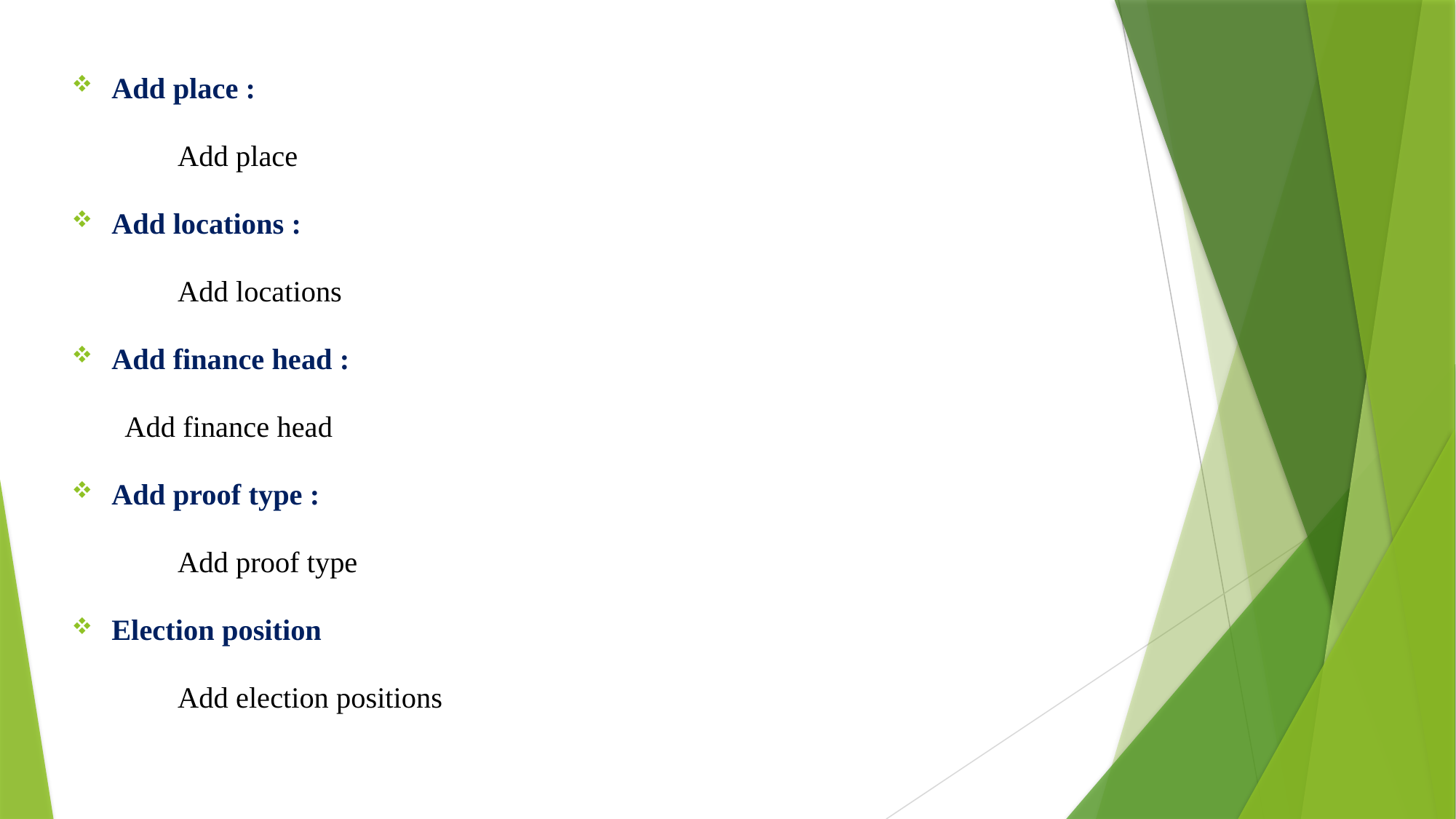

Add place :
		Add place
Add locations :
		Add locations
Add finance head :
	Add finance head
Add proof type :
		Add proof type
Election position
		Add election positions